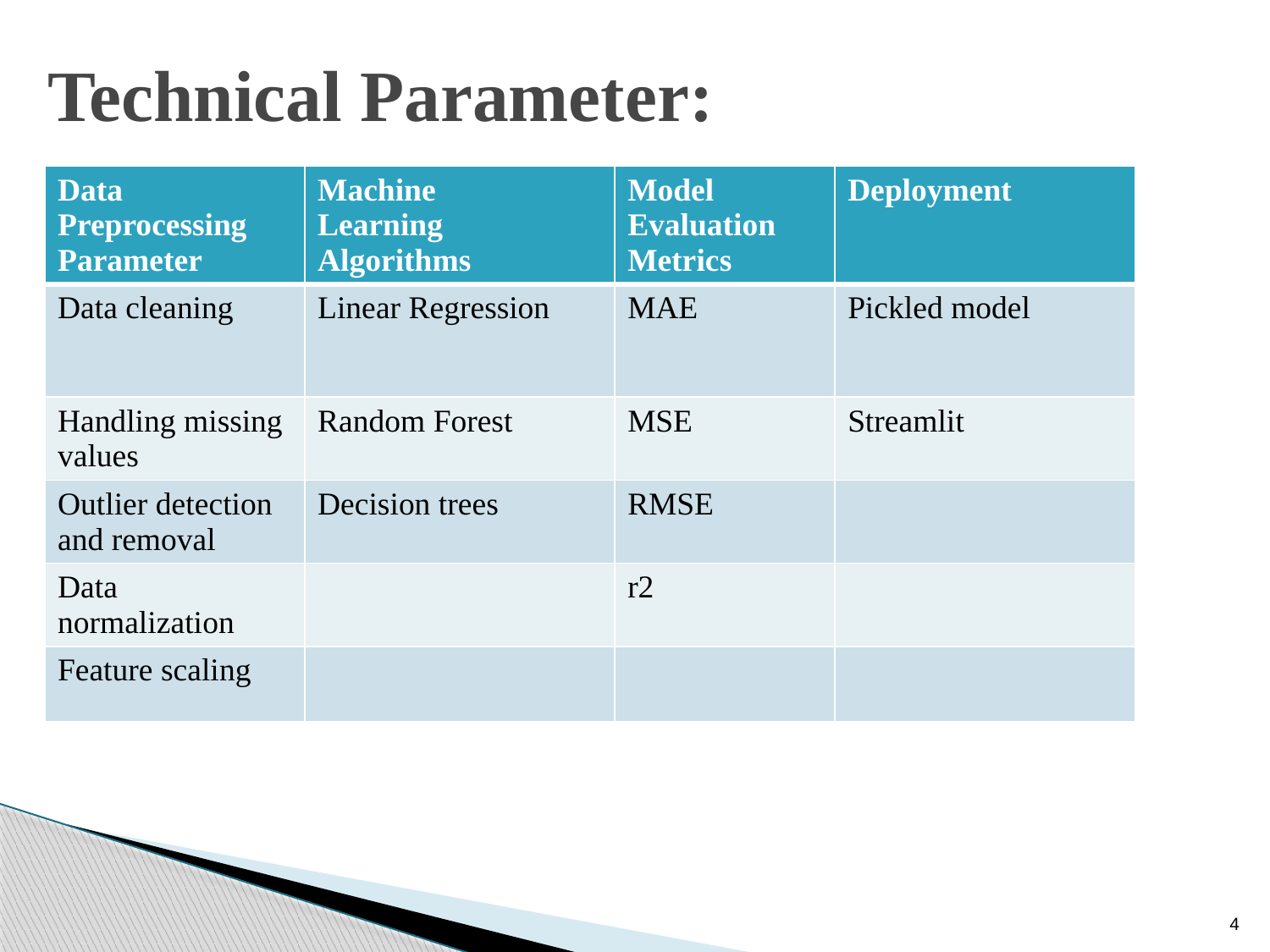

# Technical Parameter:
| Data Preprocessing Parameter | Machine Learning Algorithms | Model Evaluation Metrics | Deployment |
| --- | --- | --- | --- |
| Data cleaning | Linear Regression | MAE | Pickled model |
| Handling missing values | Random Forest | MSE | Streamlit |
| Outlier detection and removal | Decision trees | RMSE |  |
| Data normalization |  | r2 |  |
| Feature scaling |  |  |  |
4